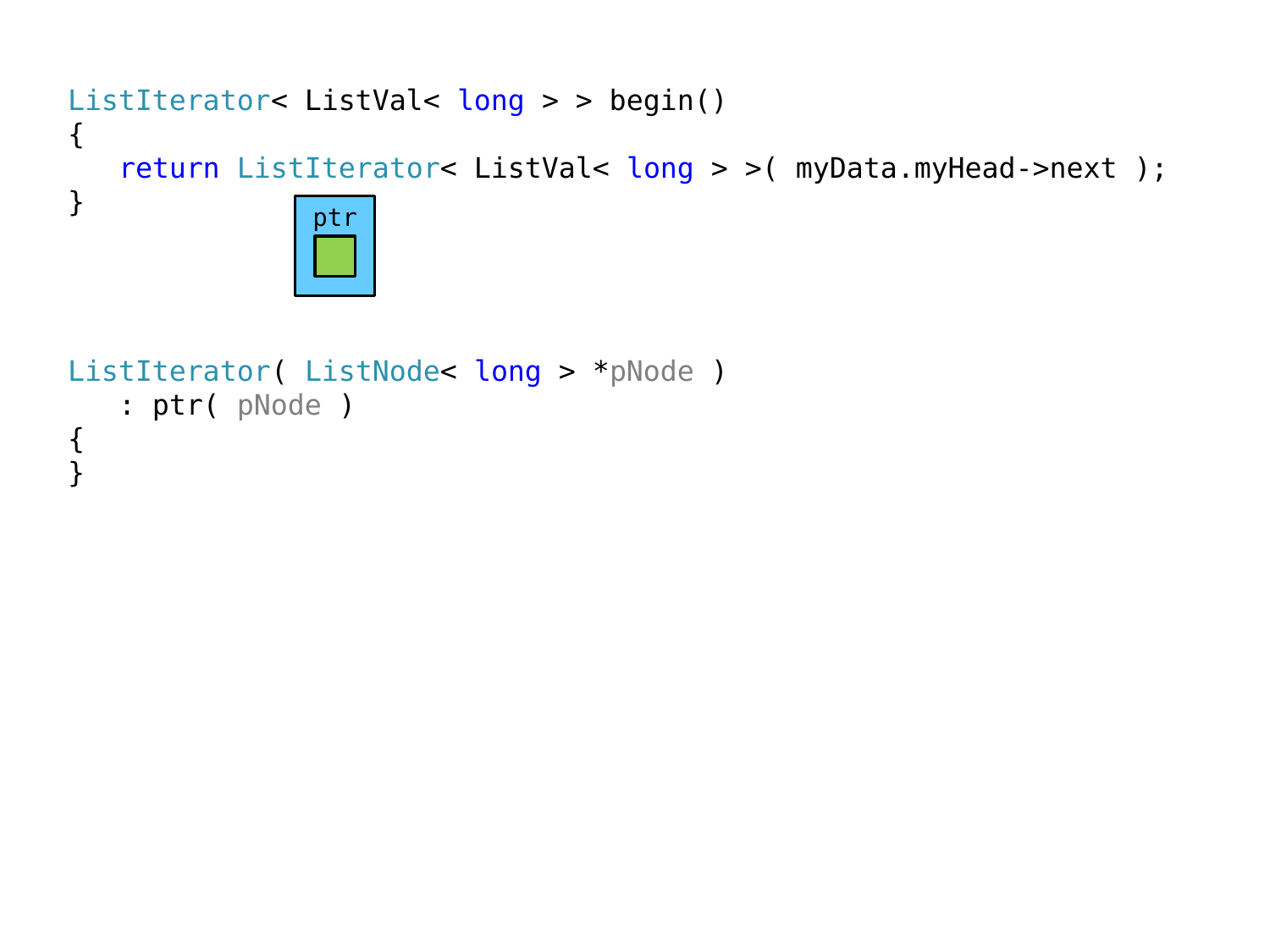

ListIterator< ListVal< long > > begin()
{
   return ListIterator< ListVal< long > >( myData.myHead->next );
}

ListIterator( ListNode< long > *pNode )
   : ptr( pNode )
{
}

ptr